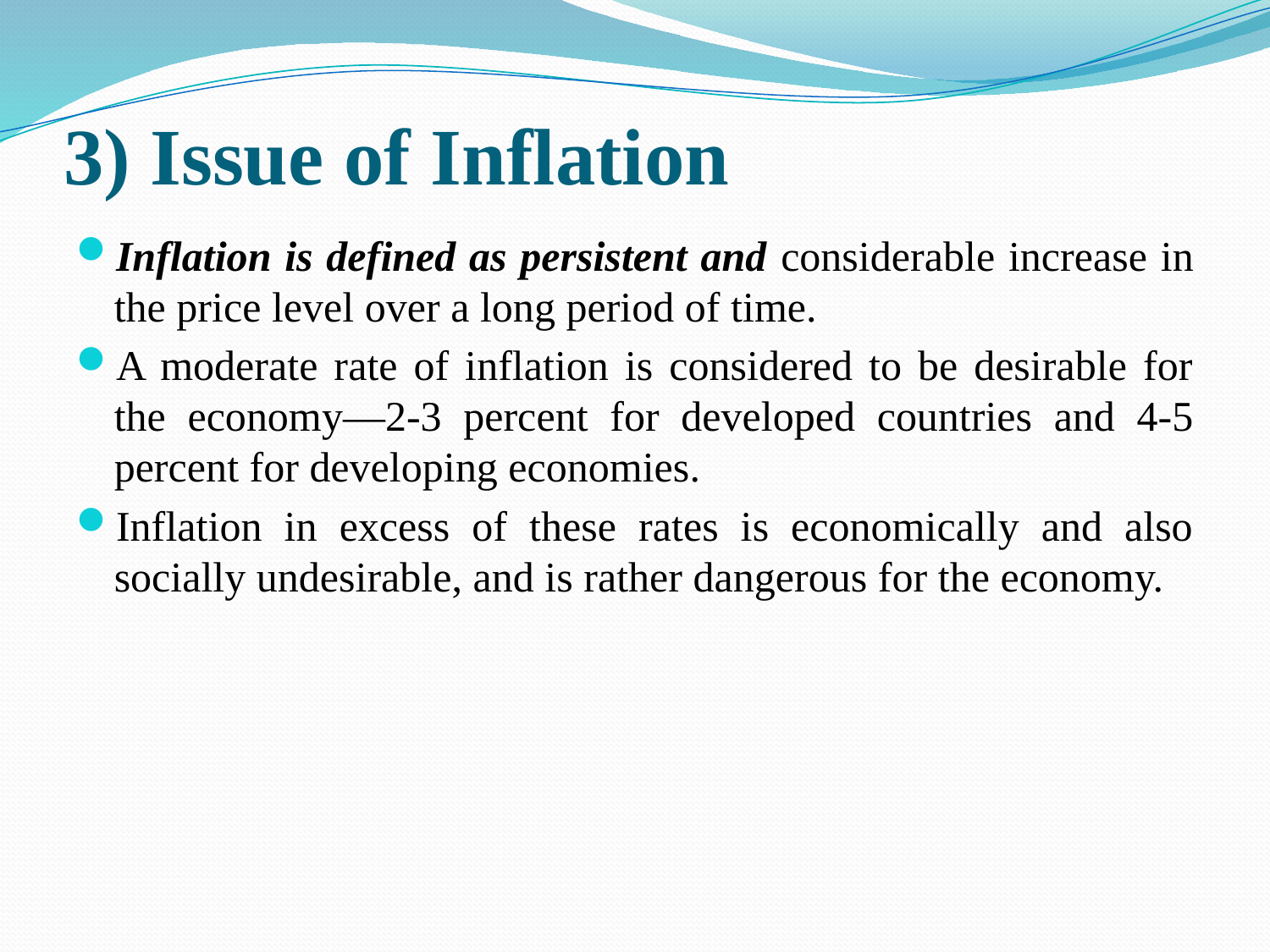

# 3) Issue of Inflation
Inflation is defined as persistent and considerable increase in the price level over a long period of time.
A moderate rate of inflation is considered to be desirable for the economy—2-3 percent for developed countries and 4-5 percent for developing economies.
Inflation in excess of these rates is economically and also socially undesirable, and is rather dangerous for the economy.